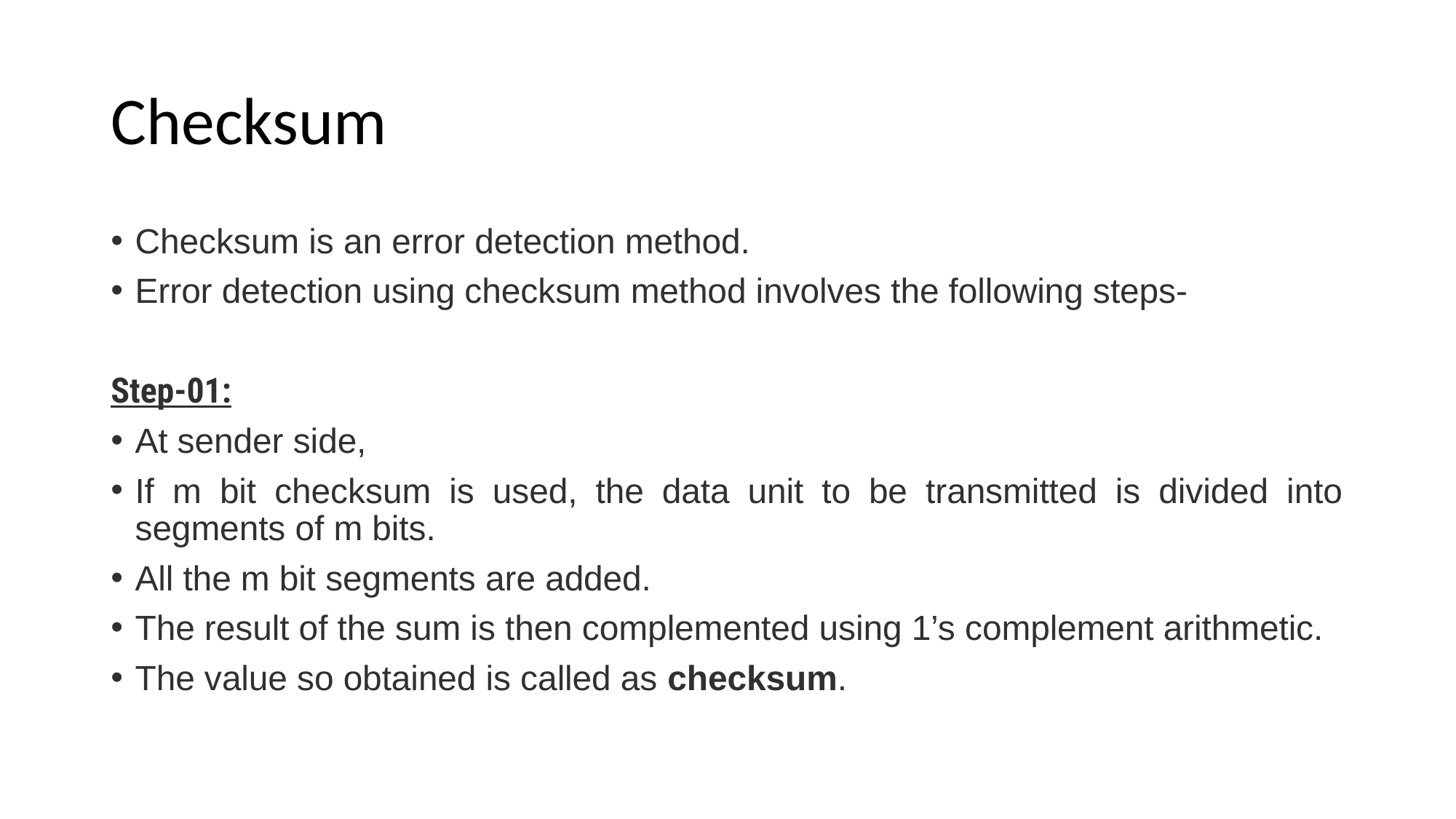

# Checksum
Checksum is an error detection method.
Error detection using checksum method involves the following steps-

Step-01:
At sender side,
If m bit checksum is used, the data unit to be transmitted is divided into segments of m bits.
All the m bit segments are added.
The result of the sum is then complemented using 1’s complement arithmetic.
The value so obtained is called as checksum.